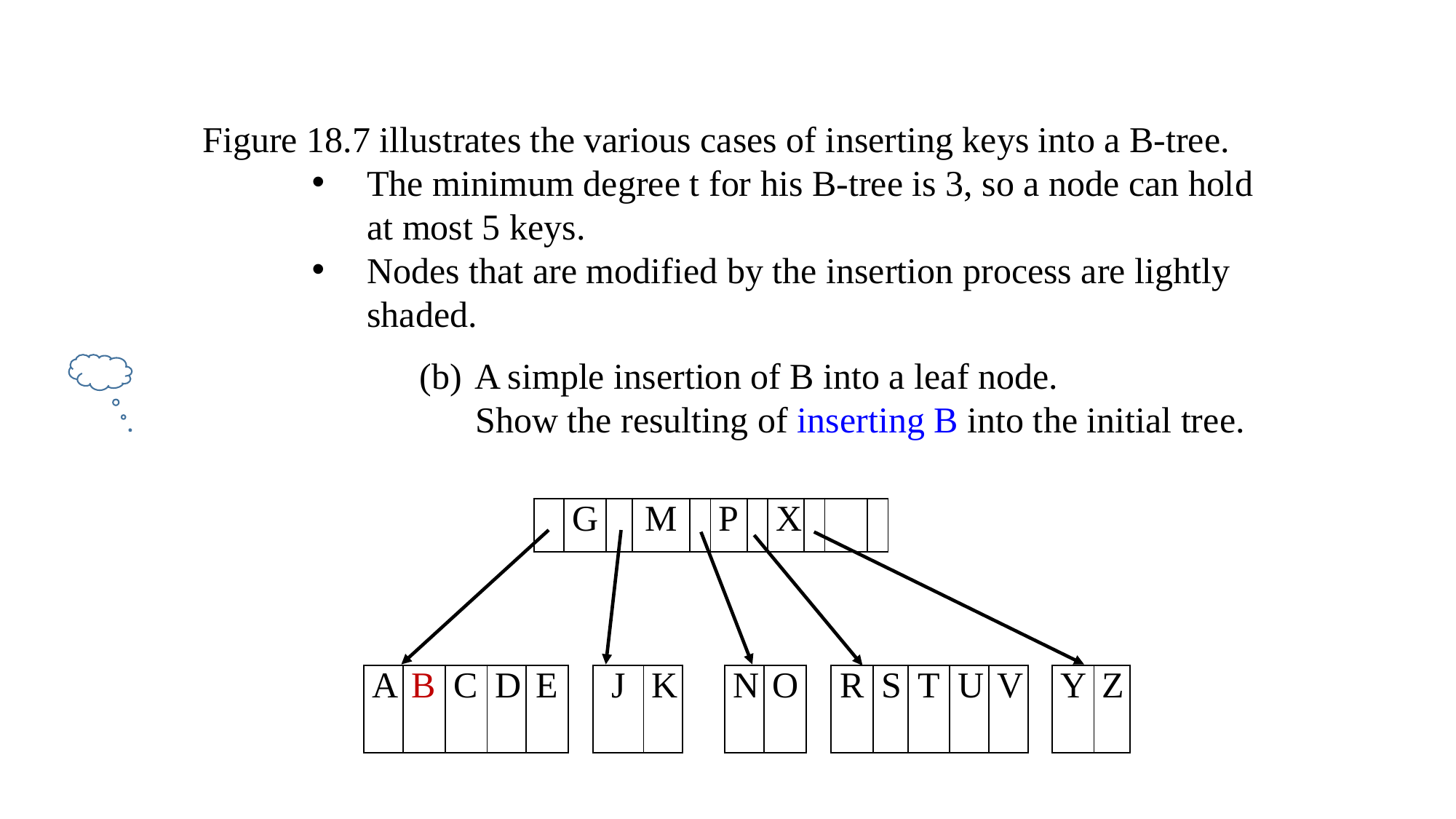

Figure 18.7 illustrates the various cases of inserting keys into a B-tree.
The minimum degree t for his B-tree is 3, so a node can hold at most 5 keys.
Nodes that are modified by the insertion process are lightly shaded.
A simple insertion of B into a leaf node.
		      Show the resulting of inserting B into the initial tree.

|  | G |  | M |  | P |  | X |  |  |  |
| --- | --- | --- | --- | --- | --- | --- | --- | --- | --- | --- |

| A | B | C | D | E |  | J | K |  | N | O |  | R | S | T | U | V |  | Y | Z |
| --- | --- | --- | --- | --- | --- | --- | --- | --- | --- | --- | --- | --- | --- | --- | --- | --- | --- | --- | --- |